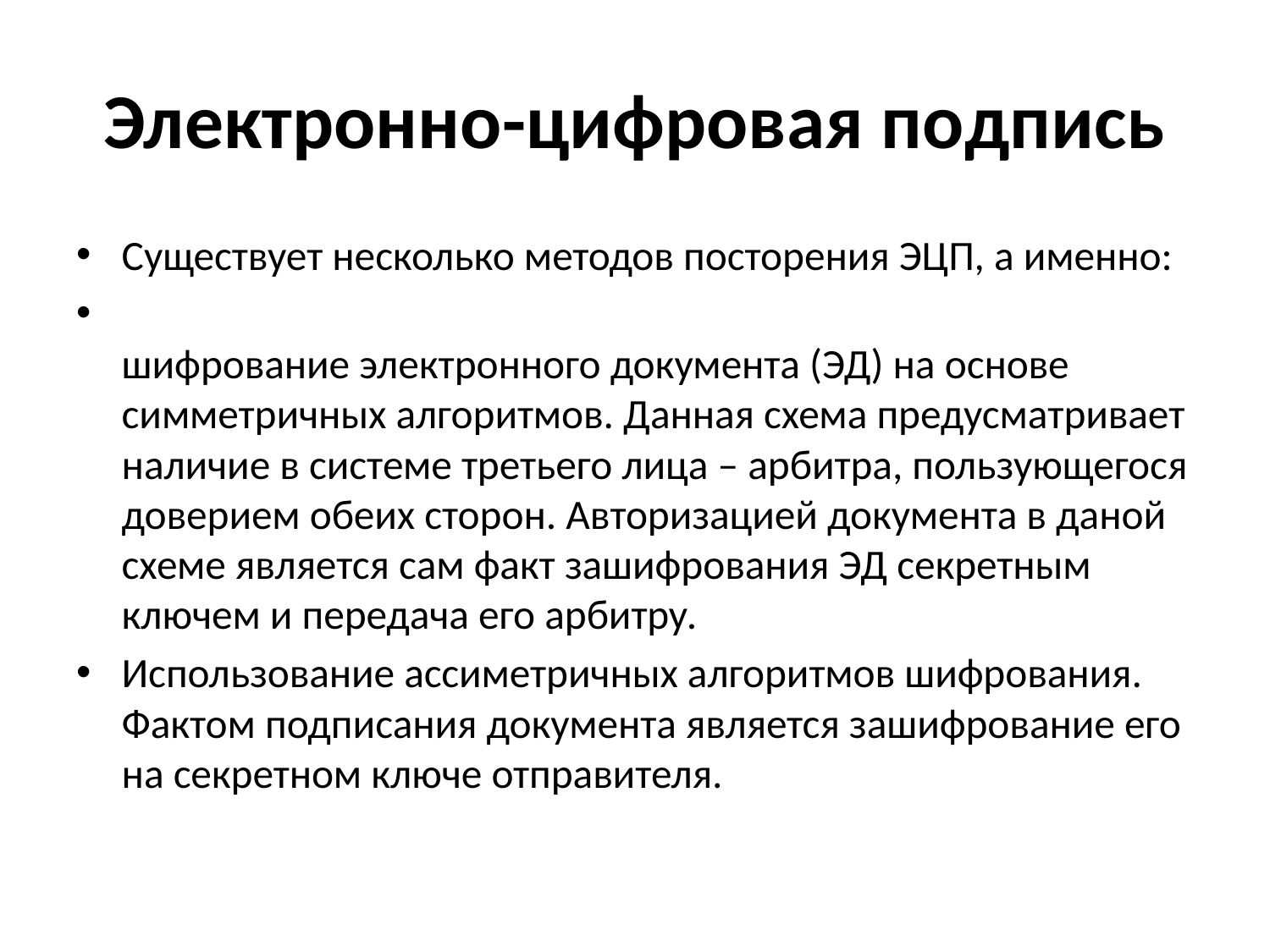

# Электронно-цифровая подпись
Существует несколько методов посторения ЭЦП, а именно:
шифрование электронного документа (ЭД) на основе симметричных алгоритмов. Данная схема предусматривает наличие в системе третьего лица – арбитра, пользующегося доверием обеих сторон. Авторизацией документа в даной схеме является сам факт зашифрования ЭД секретным ключем и передача его арбитру.
Использование ассиметричных алгоритмов шифрования. Фактом подписания документа является зашифрование его на секретном ключе отправителя.